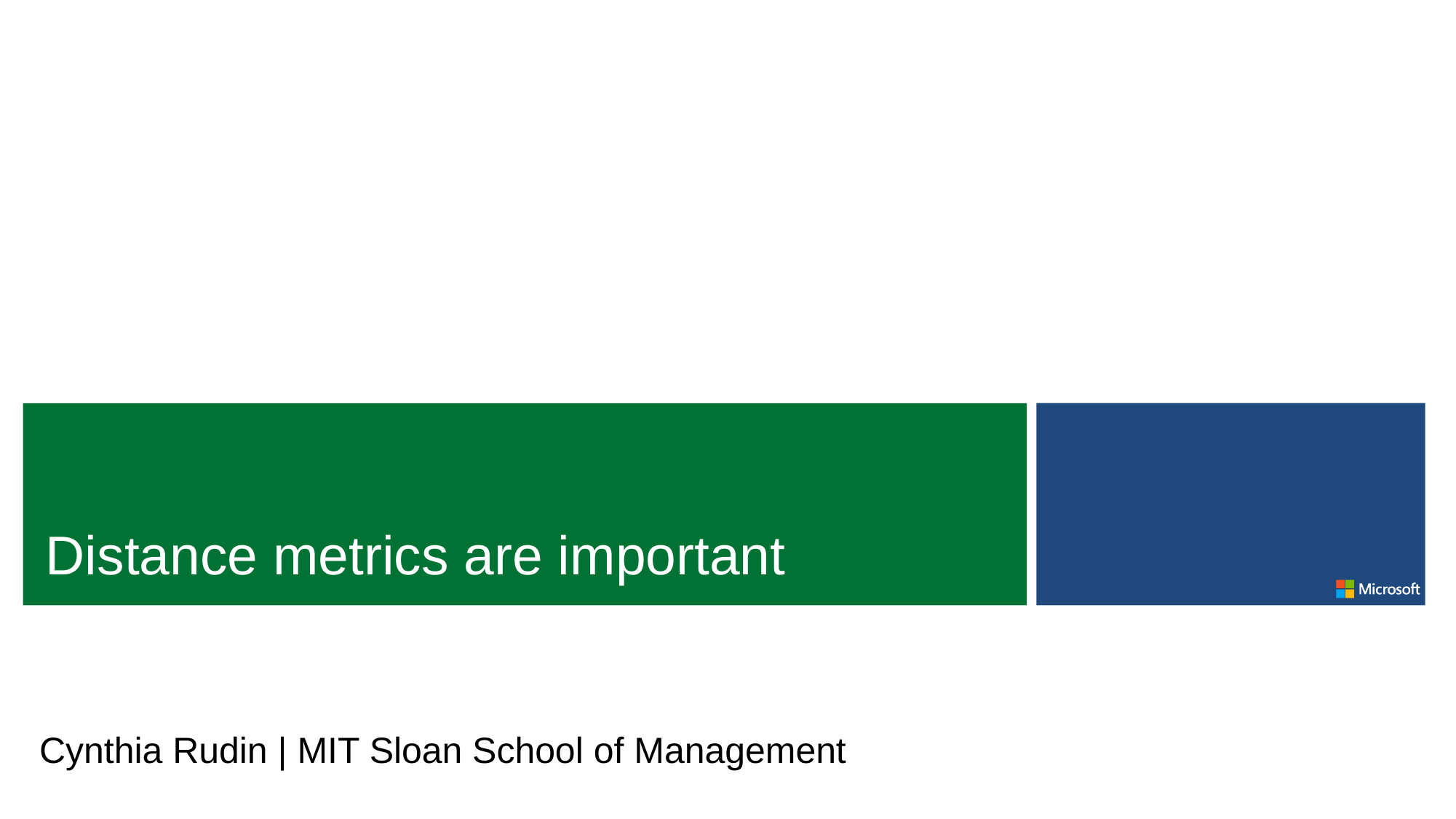

Distance metrics are important
Cynthia Rudin | MIT Sloan School of Management